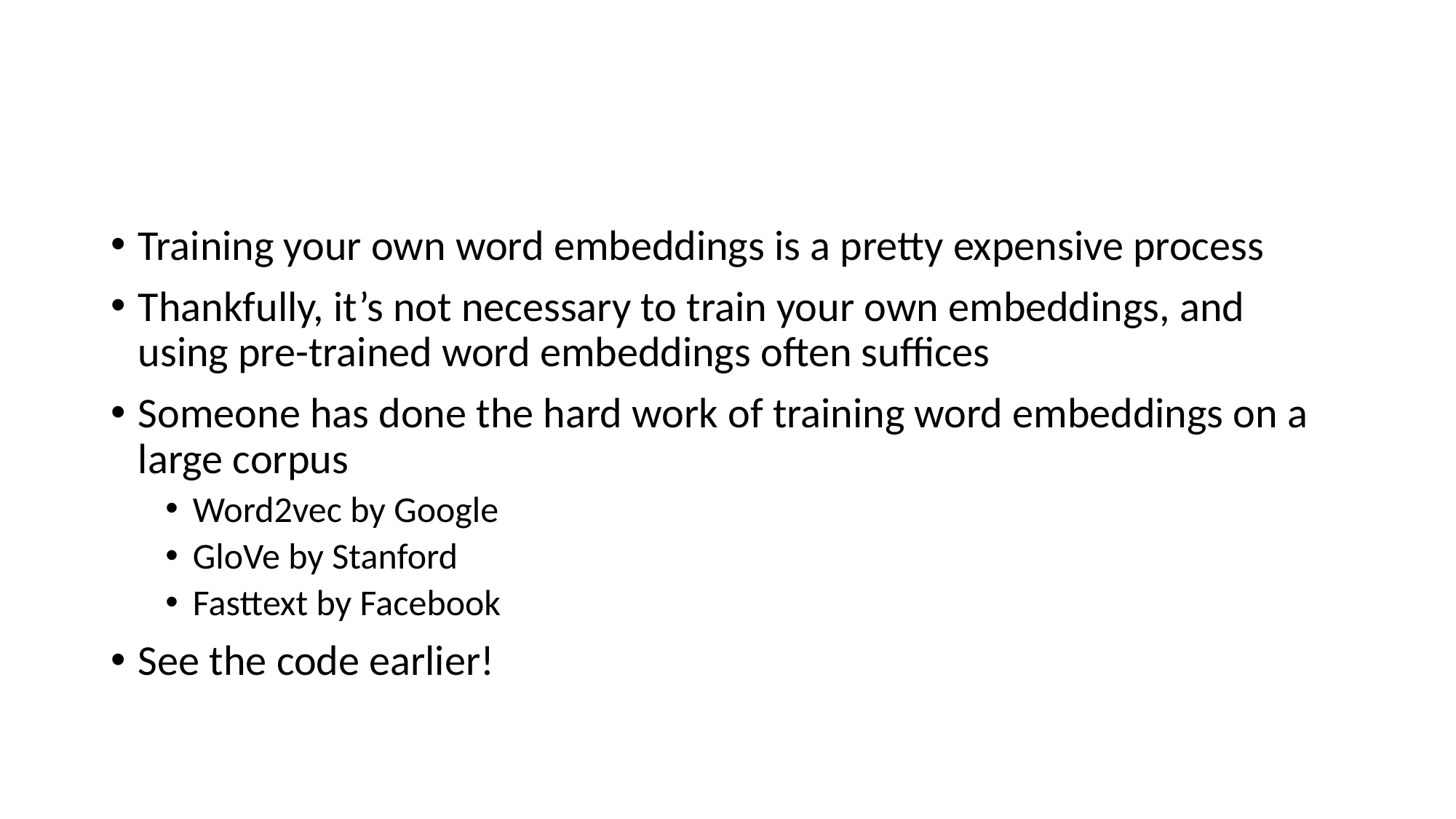

#
Training your own word embeddings is a pretty expensive process
Thankfully, it’s not necessary to train your own embeddings, and using pre-trained word embeddings often suffices
Someone has done the hard work of training word embeddings on a large corpus
Word2vec by Google
GloVe by Stanford
Fasttext by Facebook
See the code earlier!